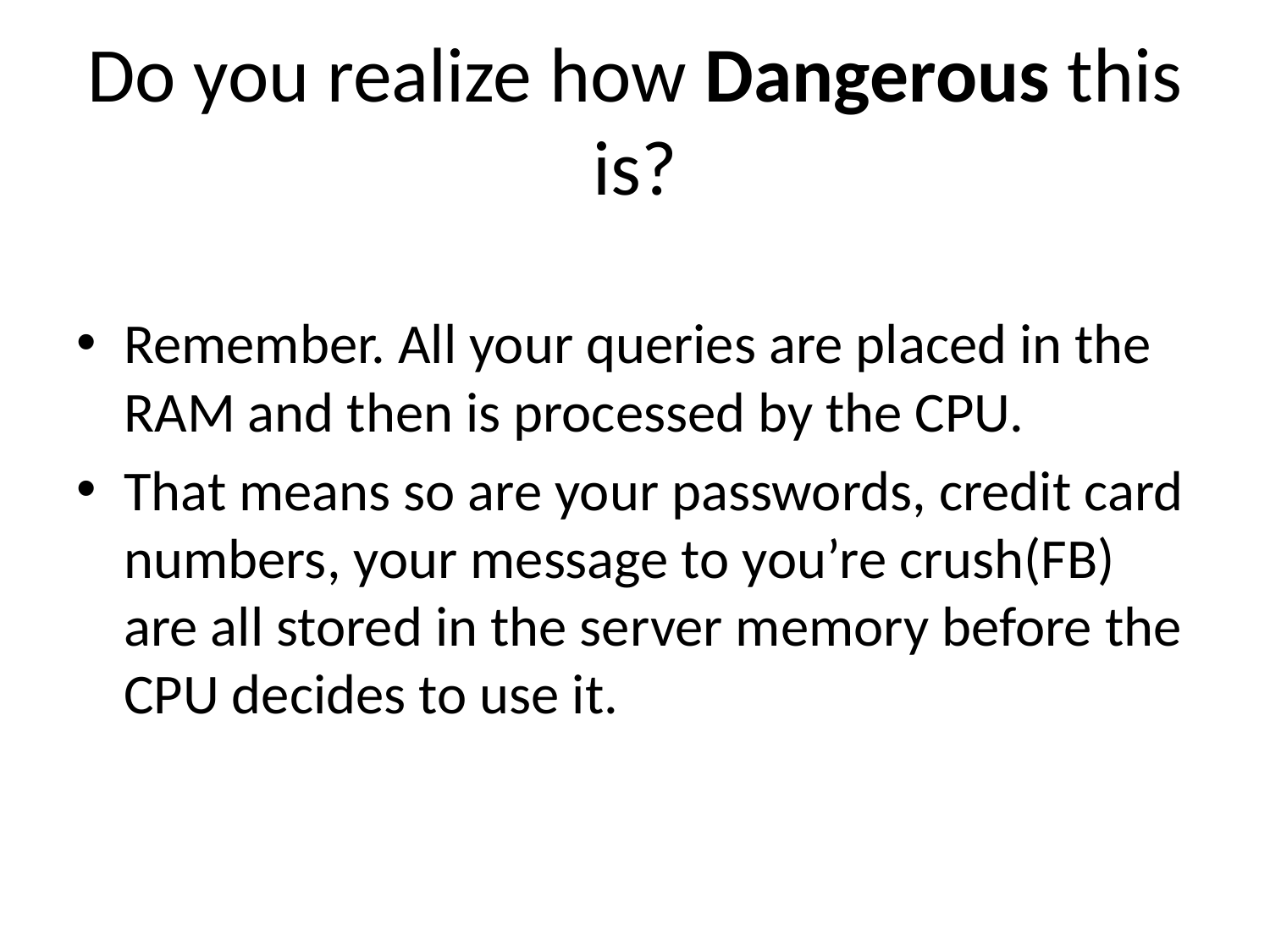

# Do you realize how Dangerous this is?

Remember. All your queries are placed in the RAM and then is processed by the CPU.
That means so are your passwords, credit card numbers, your message to you’re crush(FB) are all stored in the server memory before the CPU decides to use it.